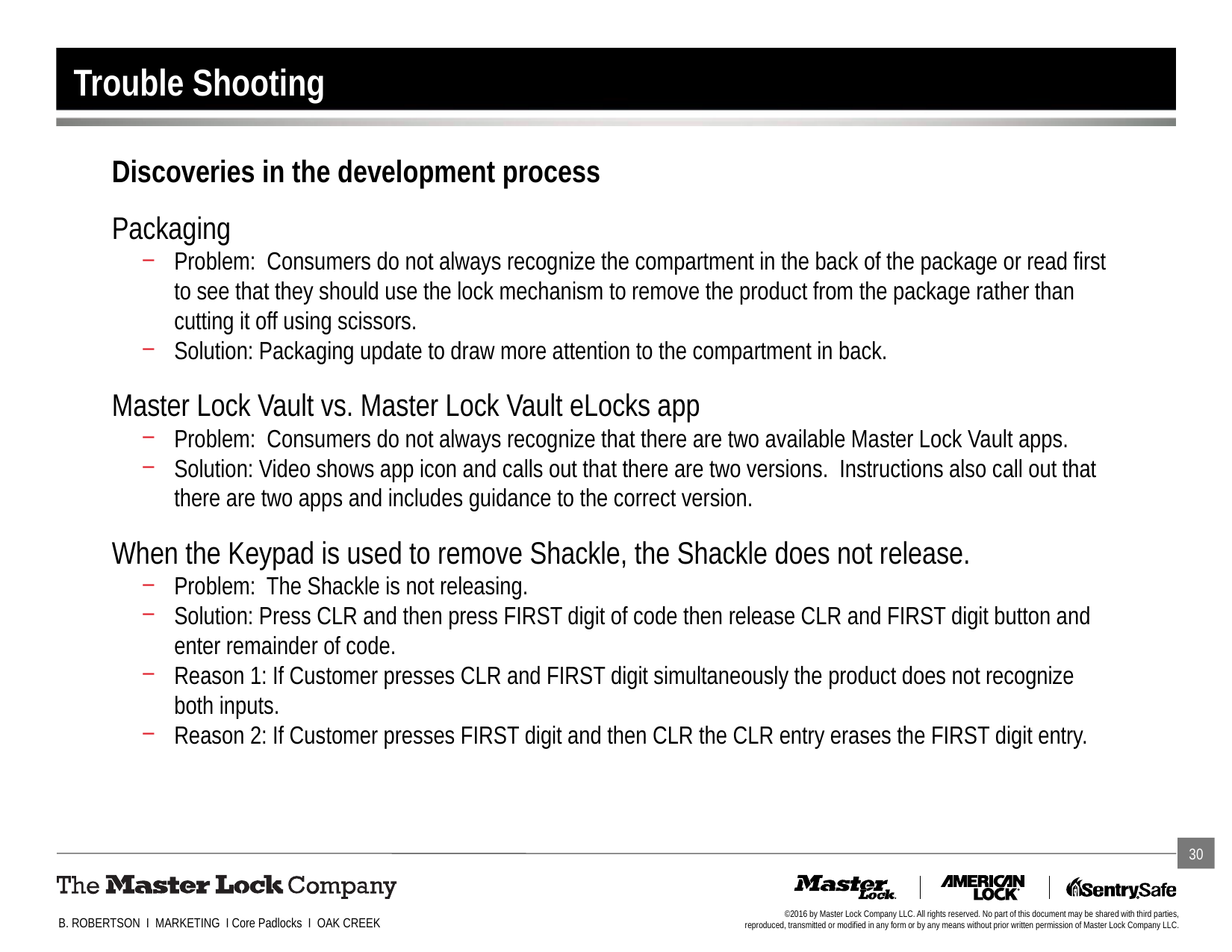

# Trouble Shooting
Discoveries in the development process
Packaging
Problem:  Consumers do not always recognize the compartment in the back of the package or read first to see that they should use the lock mechanism to remove the product from the package rather than cutting it off using scissors.
Solution: Packaging update to draw more attention to the compartment in back.
Master Lock Vault vs. Master Lock Vault eLocks app
Problem:  Consumers do not always recognize that there are two available Master Lock Vault apps.
Solution: Video shows app icon and calls out that there are two versions.  Instructions also call out that there are two apps and includes guidance to the correct version.
When the Keypad is used to remove Shackle, the Shackle does not release.
Problem:  The Shackle is not releasing.
Solution: Press CLR and then press FIRST digit of code then release CLR and FIRST digit button and enter remainder of code.
Reason 1: If Customer presses CLR and FIRST digit simultaneously the product does not recognize both inputs.
Reason 2: If Customer presses FIRST digit and then CLR the CLR entry erases the FIRST digit entry.